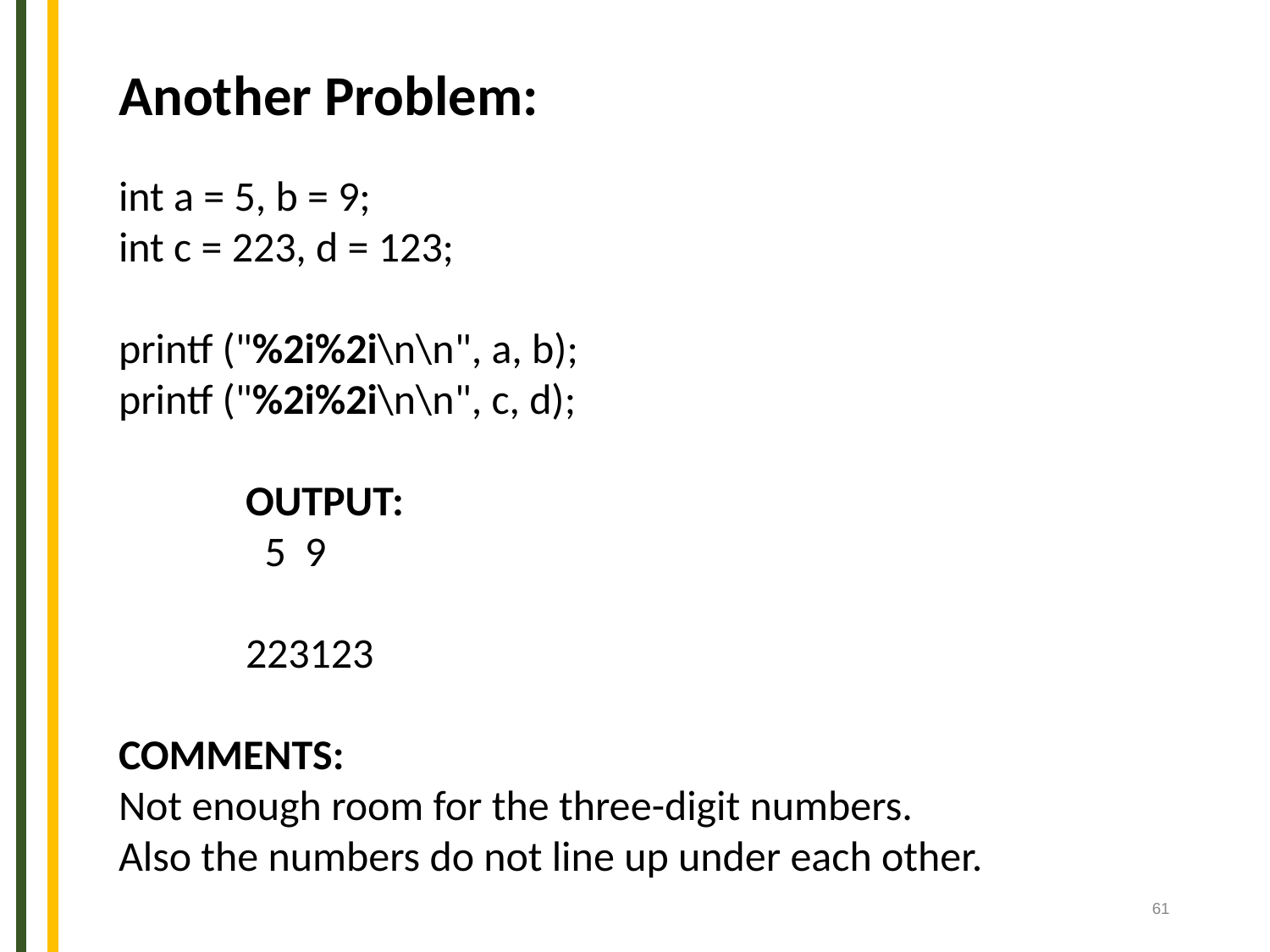

Another Problem:

int a = 5, b = 9;
int c = 223, d = 123;

printf ("%2i%2i\n\n", a, b);
printf ("%2i%2i\n\n", c, d);

	OUTPUT:
	  5  9

	223123

COMMENTS:
Not enough room for the three-digit numbers.
Also the numbers do not line up under each other.

61